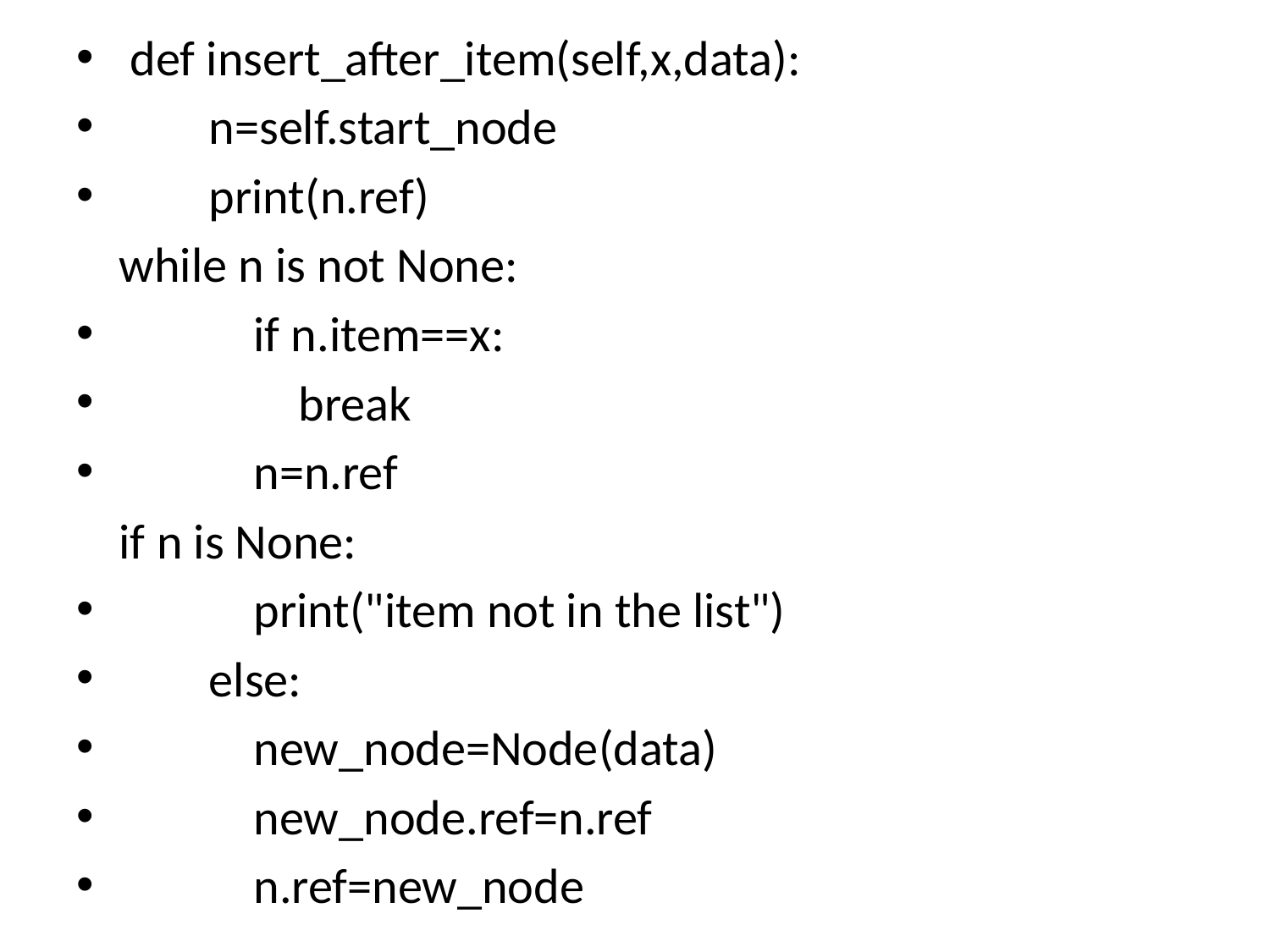

def insert_after_item(self,x,data):
        n=self.start_node
        print(n.ref)
		while n is not None:
            if n.item==x:
                break
            n=n.ref
		if n is None:
            print("item not in the list")
        else:
            new_node=Node(data)
            new_node.ref=n.ref
            n.ref=new_node